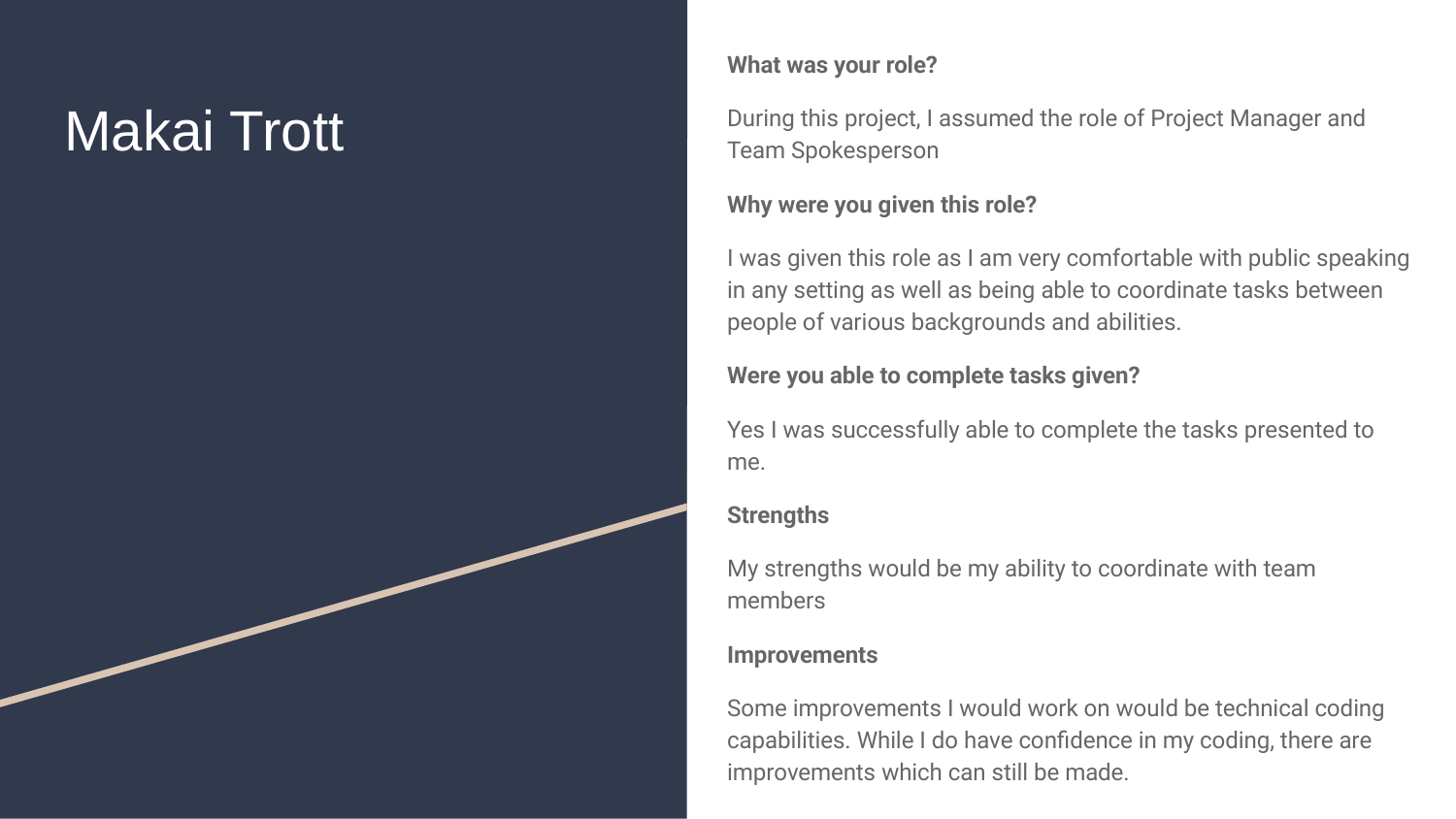

What was your role?
During this project, I assumed the role of Project Manager and Team Spokesperson
Why were you given this role?
I was given this role as I am very comfortable with public speaking in any setting as well as being able to coordinate tasks between people of various backgrounds and abilities.
Were you able to complete tasks given?
Yes I was successfully able to complete the tasks presented to me.
Strengths
My strengths would be my ability to coordinate with team members
Improvements
Some improvements I would work on would be technical coding capabilities. While I do have confidence in my coding, there are improvements which can still be made.
# Makai Trott